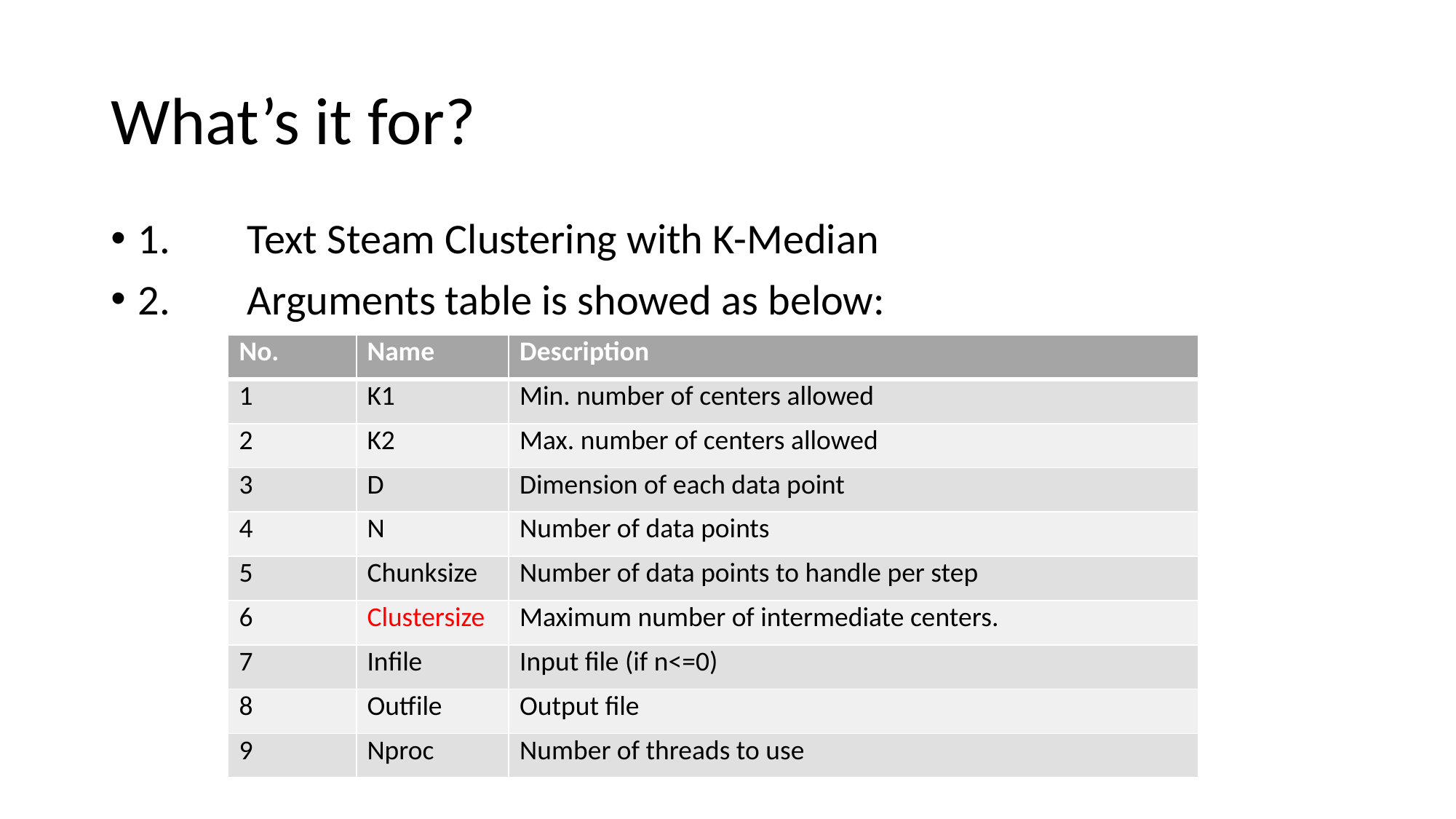

# What’s it for?
1.	Text Steam Clustering with K-Median
2.	Arguments table is showed as below:
| No. | Name | Description |
| --- | --- | --- |
| 1 | K1 | Min. number of centers allowed |
| 2 | K2 | Max. number of centers allowed |
| 3 | D | Dimension of each data point |
| 4 | N | Number of data points |
| 5 | Chunksize | Number of data points to handle per step |
| 6 | Clustersize | Maximum number of intermediate centers. |
| 7 | Infile | Input file (if n<=0) |
| 8 | Outfile | Output file |
| 9 | Nproc | Number of threads to use |